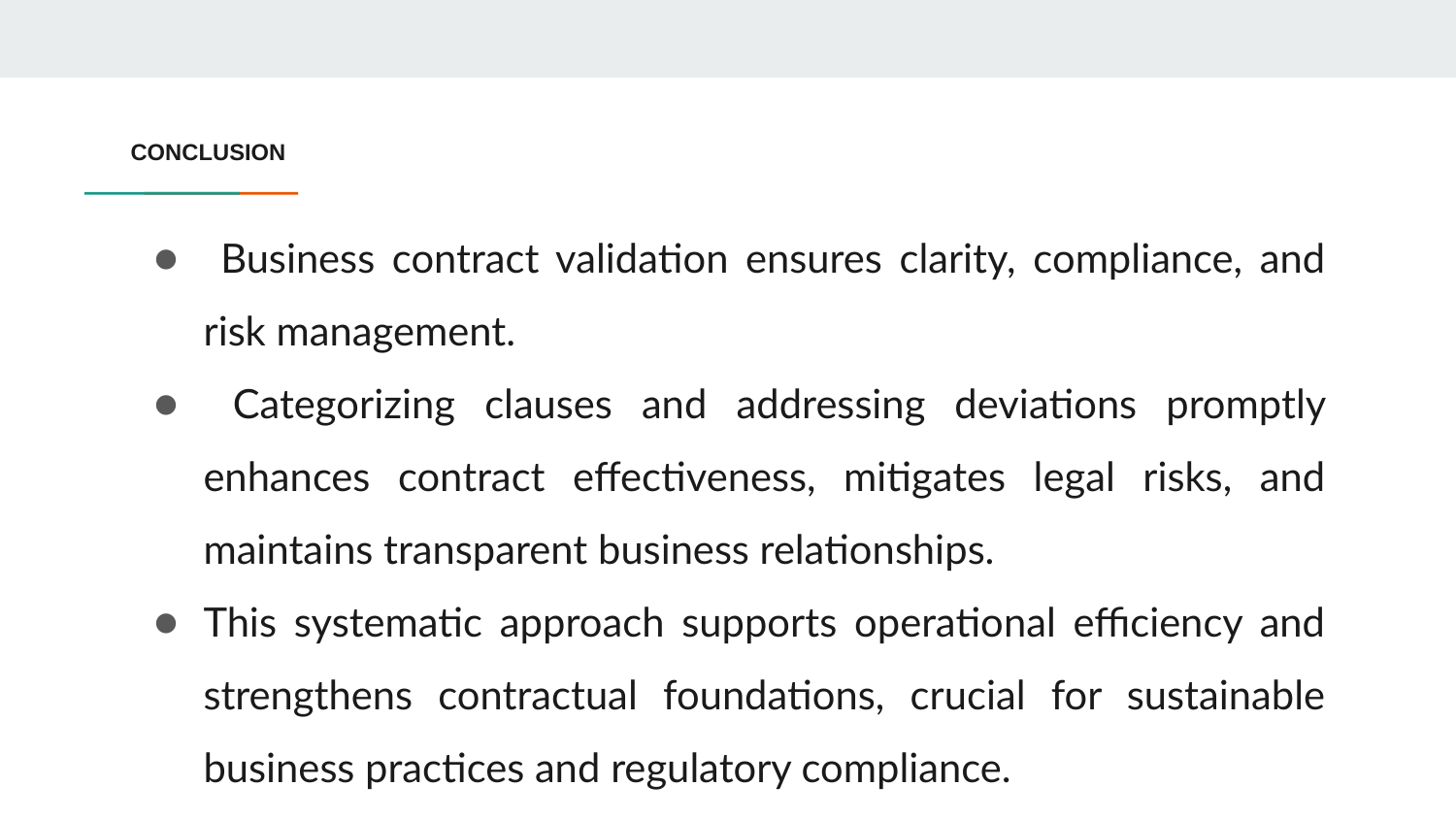

# CONCLUSION
 Business contract validation ensures clarity, compliance, and risk management.
 Categorizing clauses and addressing deviations promptly enhances contract effectiveness, mitigates legal risks, and maintains transparent business relationships.
This systematic approach supports operational efficiency and strengthens contractual foundations, crucial for sustainable business practices and regulatory compliance.